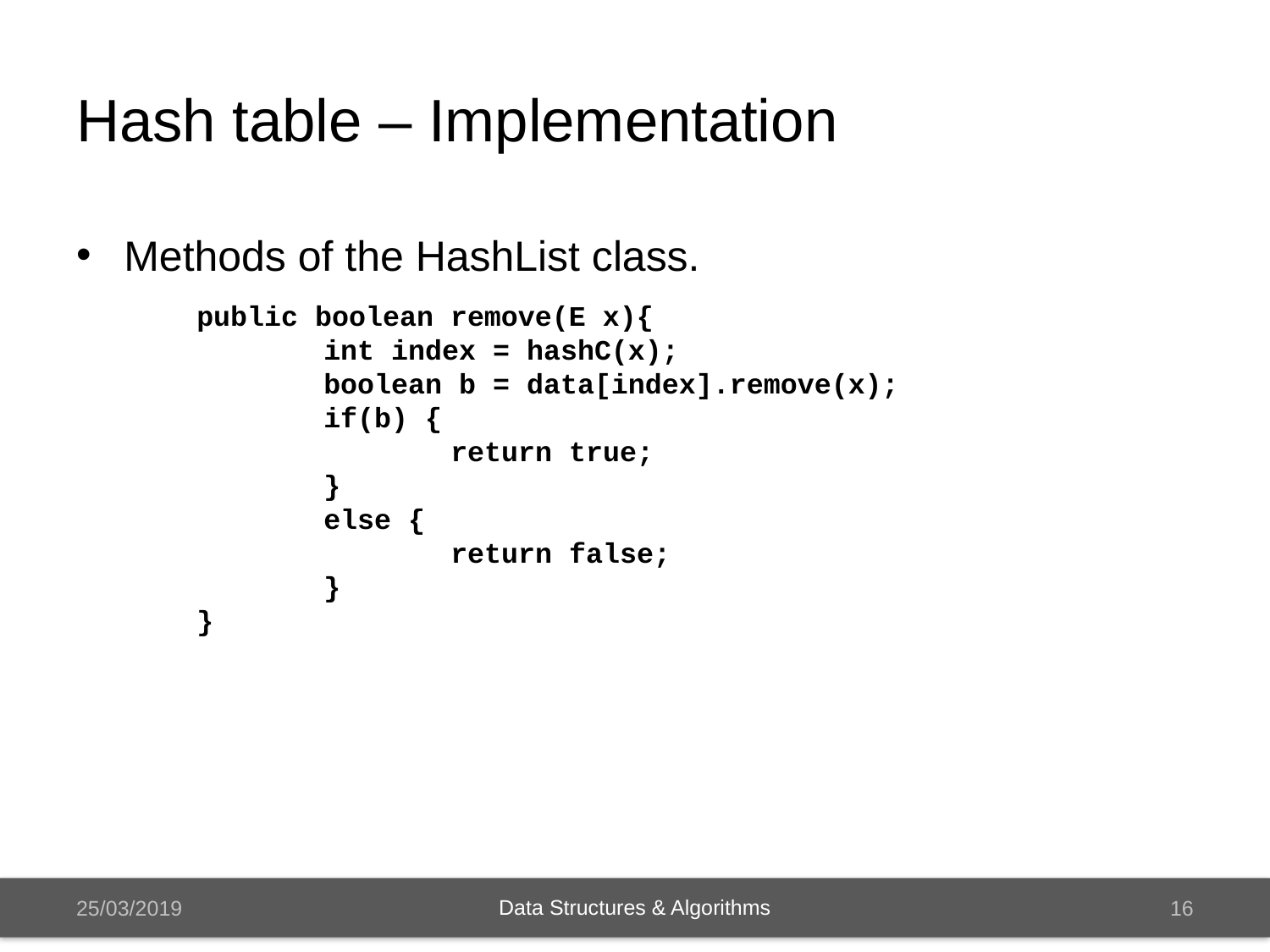

# Hash table – Implementation
Methods of the HashList class.

	public boolean remove(E x){
		int index = hashC(x);
		boolean b = data[index].remove(x);
		if(b) {
			return true;
		}
		else {
			return false;
		}
	}
25/03/2019
16